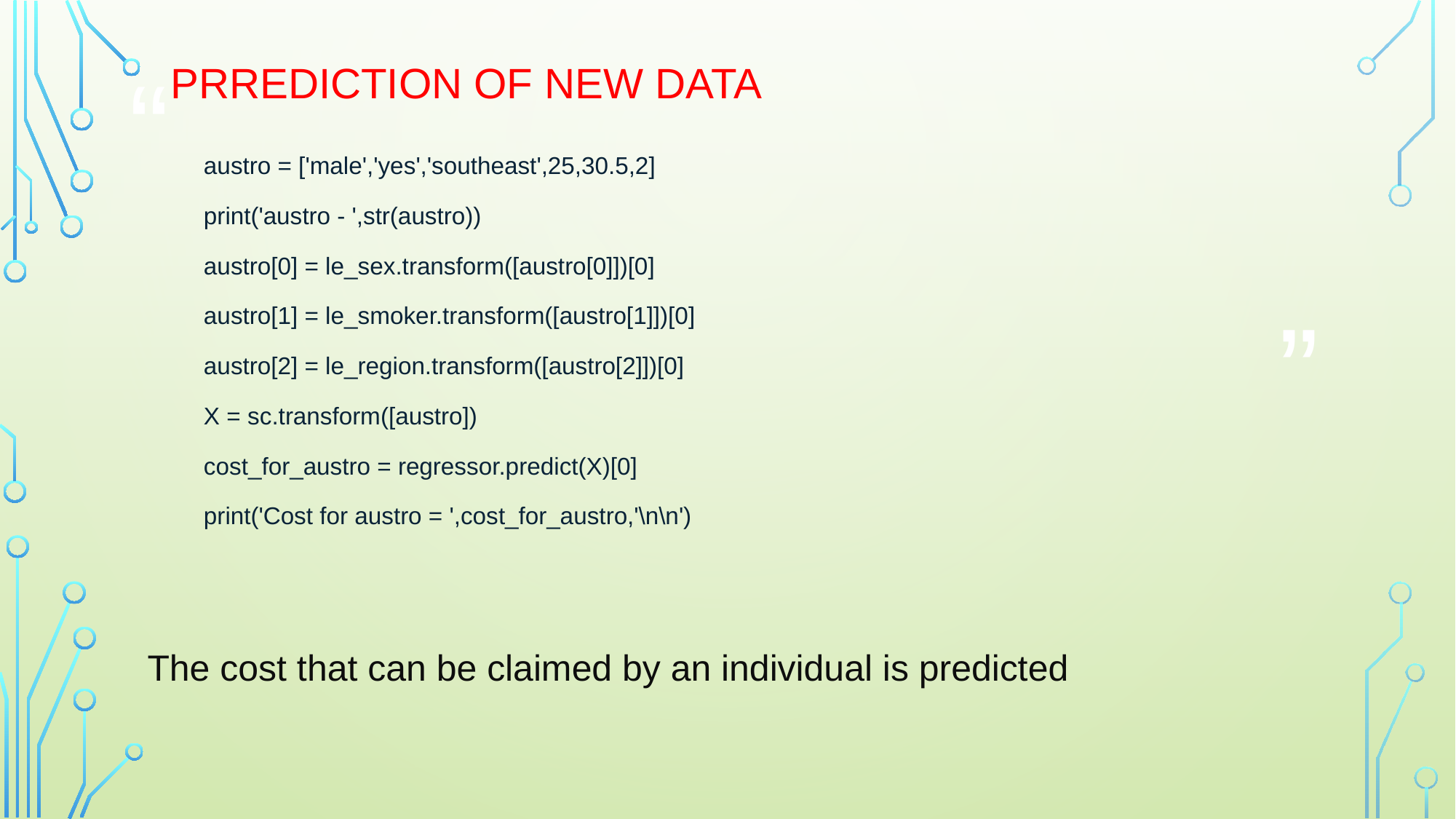

# Prrediction of new data
austro = ['male','yes','southeast',25,30.5,2]
print('austro - ',str(austro))
austro[0] = le_sex.transform([austro[0]])[0]
austro[1] = le_smoker.transform([austro[1]])[0]
austro[2] = le_region.transform([austro[2]])[0]
X = sc.transform([austro])
cost_for_austro = regressor.predict(X)[0]
print('Cost for austro = ',cost_for_austro,'\n\n')
The cost that can be claimed by an individual is predicted